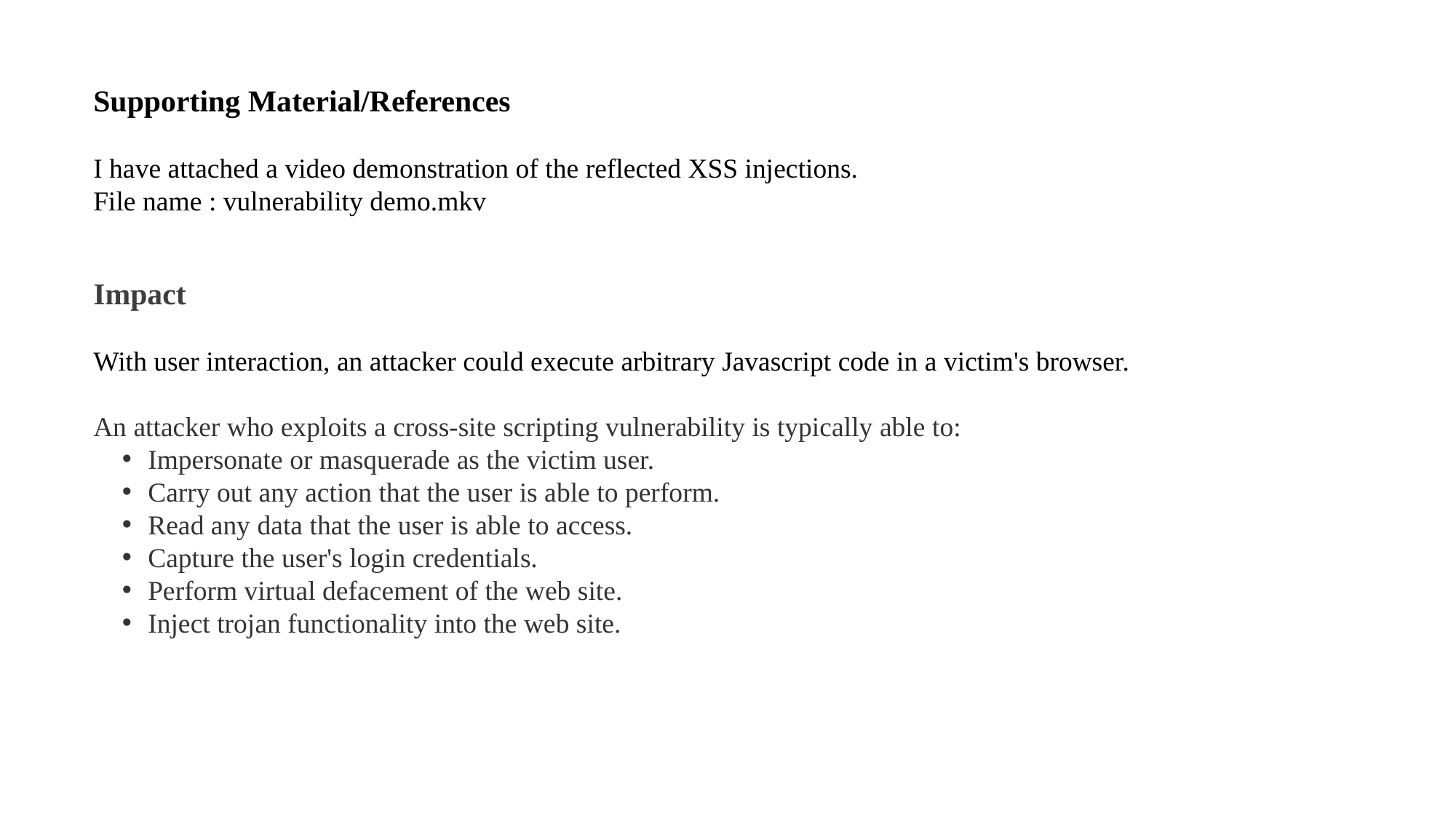

Supporting Material/References

I have attached a video demonstration of the reflected XSS injections.
File name : vulnerability demo.mkv
Impact

With user interaction, an attacker could execute arbitrary Javascript code in a victim's browser.

An attacker who exploits a cross-site scripting vulnerability is typically able to:
Impersonate or masquerade as the victim user.
Carry out any action that the user is able to perform.
Read any data that the user is able to access.
Capture the user's login credentials.
Perform virtual defacement of the web site.
Inject trojan functionality into the web site.